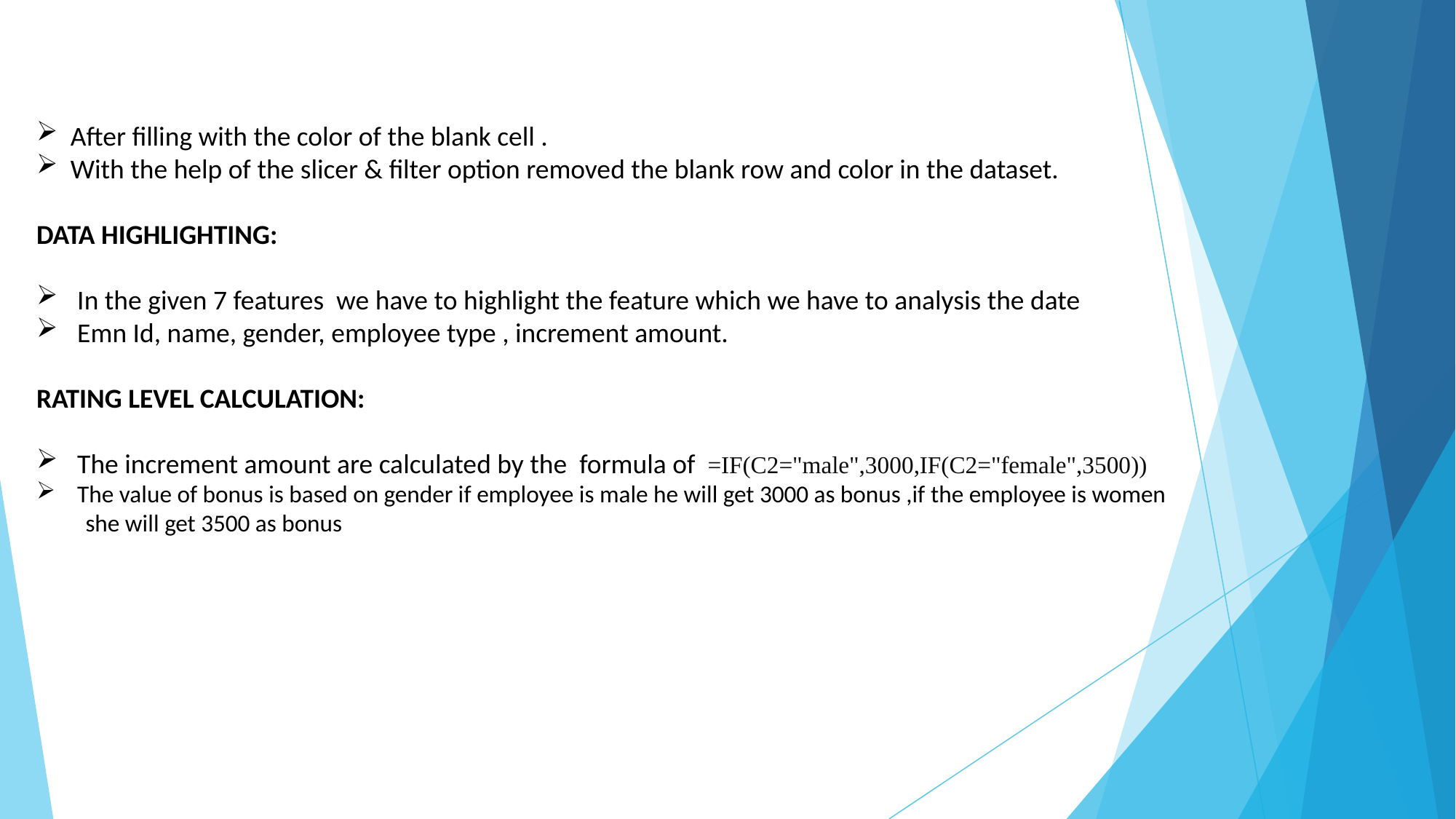

After filling with the color of the blank cell .
With the help of the slicer & filter option removed the blank row and color in the dataset.

DATA HIGHLIGHTING:

In the given 7 features  we have to highlight the feature which we have to analysis the date
Emn Id, name, gender, employee type , increment amount.

RATING LEVEL CALCULATION:

The increment amount are calculated by the  formula of  =IF(C2="male",3000,IF(C2="female",3500))
The value of bonus is based on gender if employee is male he will get 3000 as bonus ,if the employee is women
         she will get 3500 as bonus